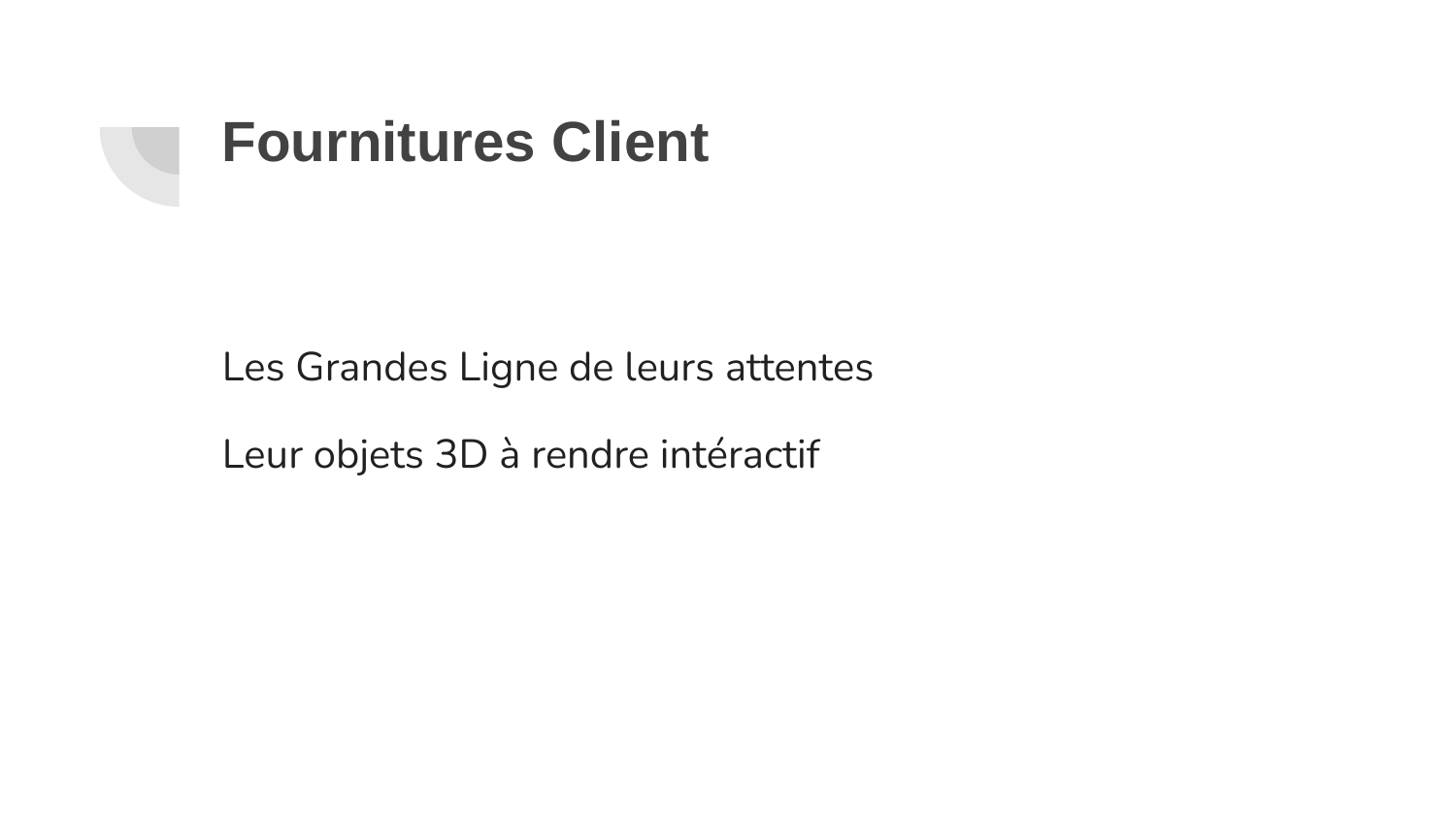

# Fournitures Client
Les Grandes Ligne de leurs attentes
Leur objets 3D à rendre intéractif